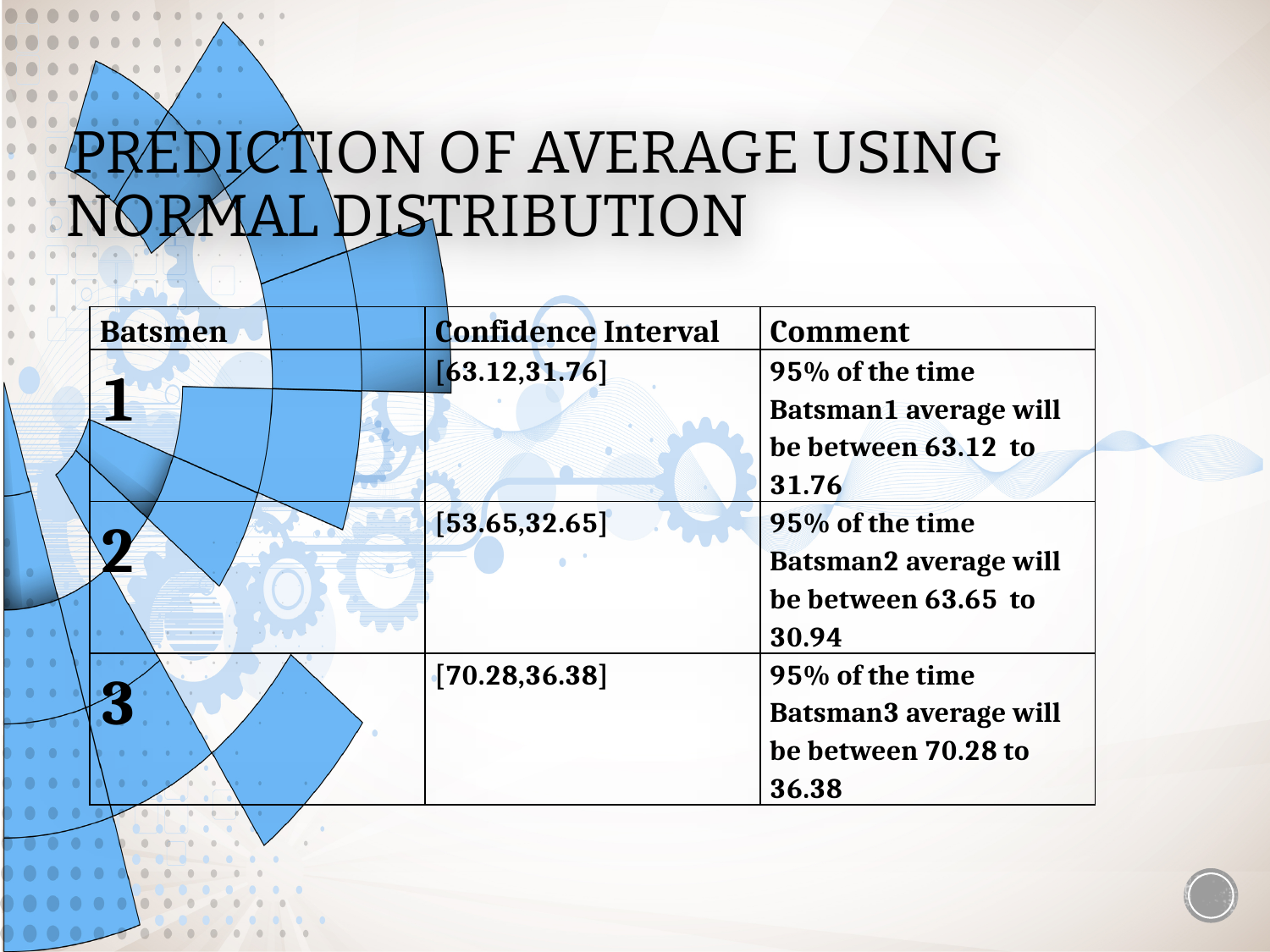

# Prediction of Average using Normal Distribution
| Batsmen | Confidence Interval | Comment |
| --- | --- | --- |
| 1 | [63.12,31.76] | 95% of the time Batsman1 average will be between 63.12 to 31.76 |
| 2 | [53.65,32.65] | 95% of the time Batsman2 average will be between 63.65 to 30.94 |
| 3 | [70.28,36.38] | 95% of the time Batsman3 average will be between 70.28 to 36.38 |